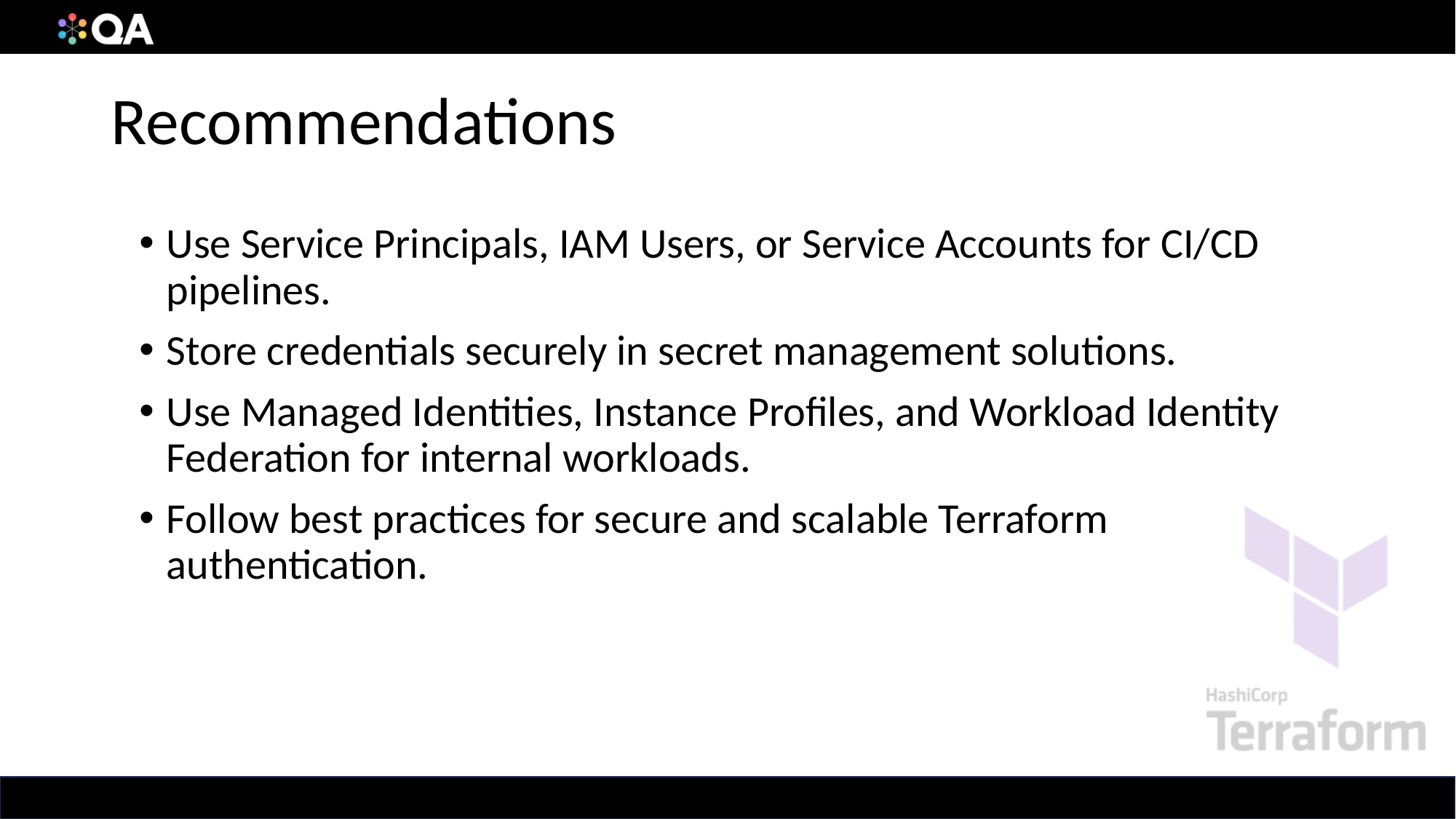

# Recommendations
Use Service Principals, IAM Users, or Service Accounts for CI/CD pipelines.
Store credentials securely in secret management solutions.
Use Managed Identities, Instance Profiles, and Workload Identity Federation for internal workloads.
Follow best practices for secure and scalable Terraform authentication.